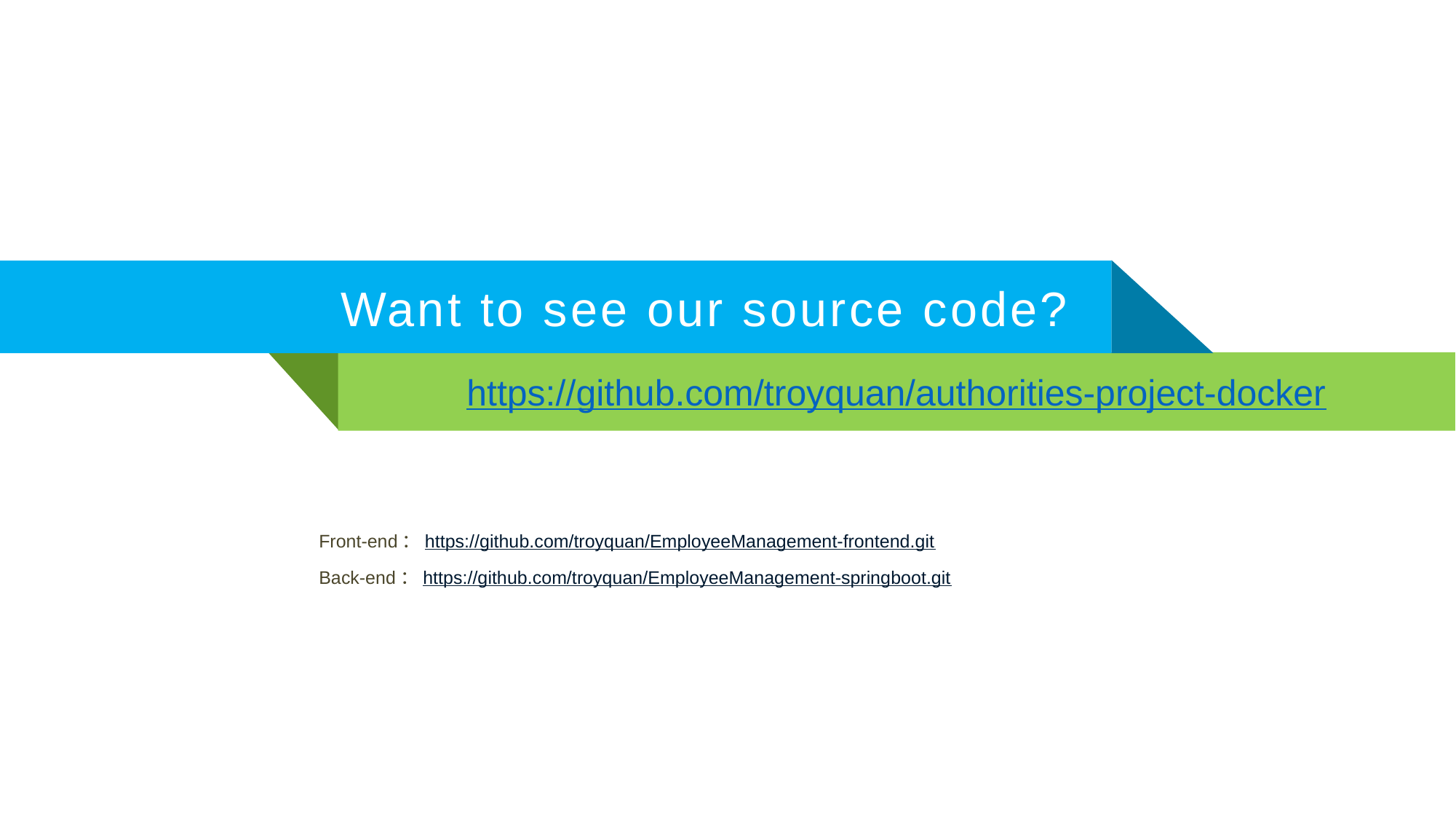

Want to see our source code?

https://github.com/troyquan/authorities-project-docker
Front-end：https://github.com/troyquan/EmployeeManagement-frontend.git
Back-end：https://github.com/troyquan/EmployeeManagement-springboot.git